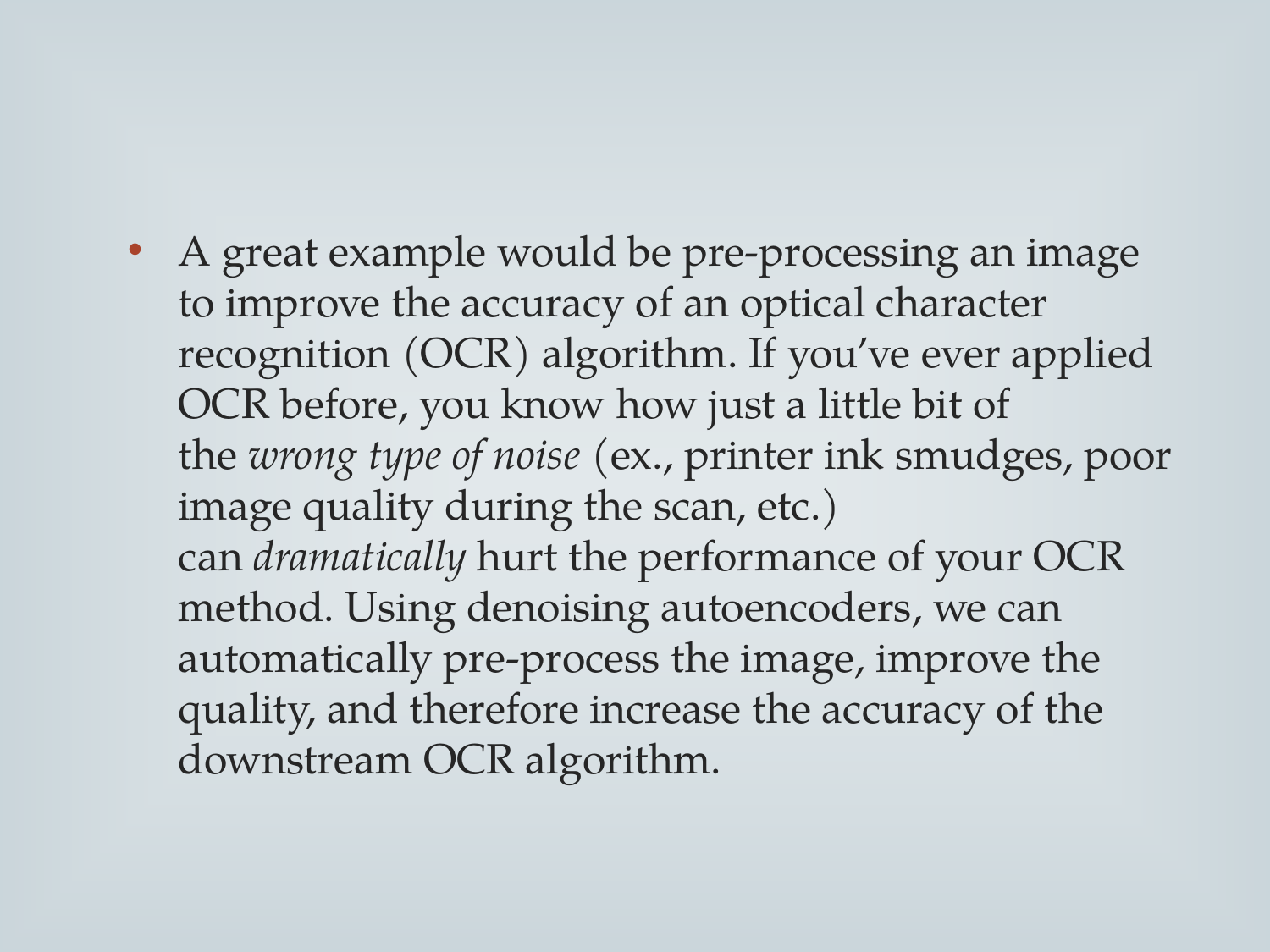

A great example would be pre-processing an image to improve the accuracy of an optical character recognition (OCR) algorithm. If you’ve ever applied OCR before, you know how just a little bit of the wrong type of noise (ex., printer ink smudges, poor image quality during the scan, etc.) can dramatically hurt the performance of your OCR method. Using denoising autoencoders, we can automatically pre-process the image, improve the quality, and therefore increase the accuracy of the downstream OCR algorithm.